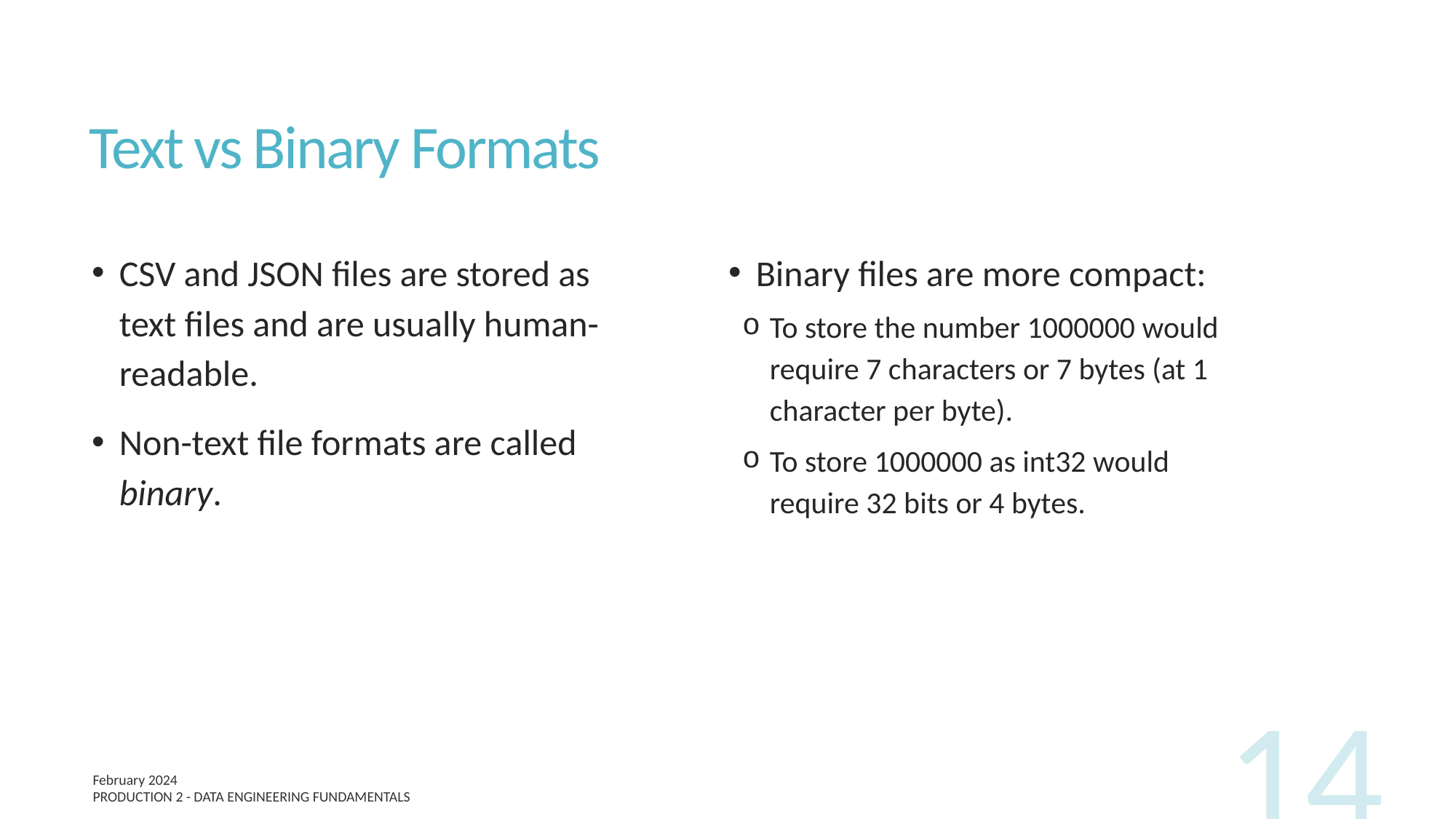

# Text vs Binary Formats
CSV and JSON files are stored as text files and are usually human-readable.
Non-text file formats are called binary.
Binary files are more compact:
To store the number 1000000 would require 7 characters or 7 bytes (at 1 character per byte).
To store 1000000 as int32 would require 32 bits or 4 bytes.
14
February 2024
Production 2 - Data Engineering Fundamentals